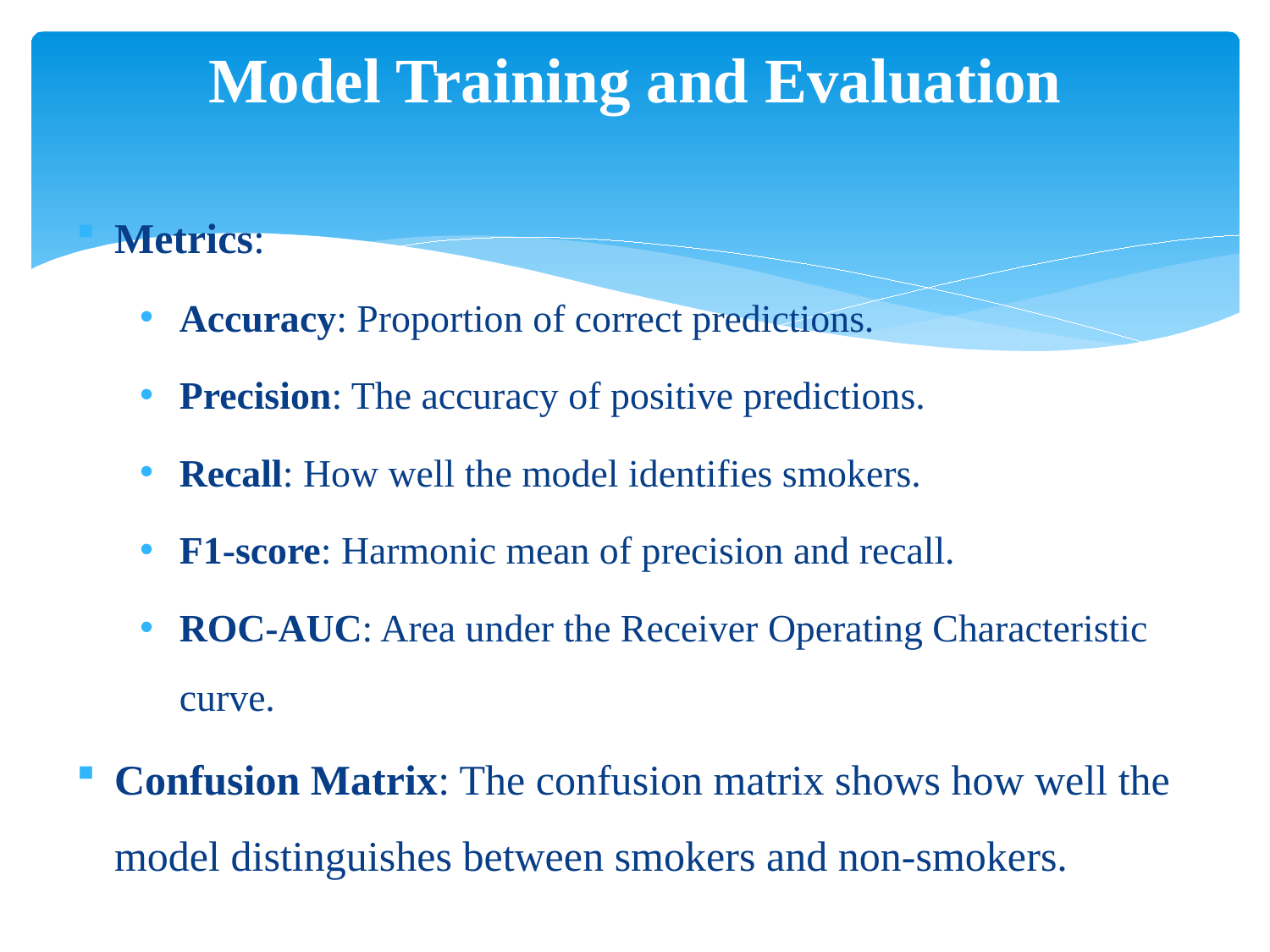

# Model Training and Evaluation
Metrics:
Accuracy: Proportion of correct predictions.
Precision: The accuracy of positive predictions.
Recall: How well the model identifies smokers.
F1-score: Harmonic mean of precision and recall.
ROC-AUC: Area under the Receiver Operating Characteristic curve.
Confusion Matrix: The confusion matrix shows how well the model distinguishes between smokers and non-smokers.